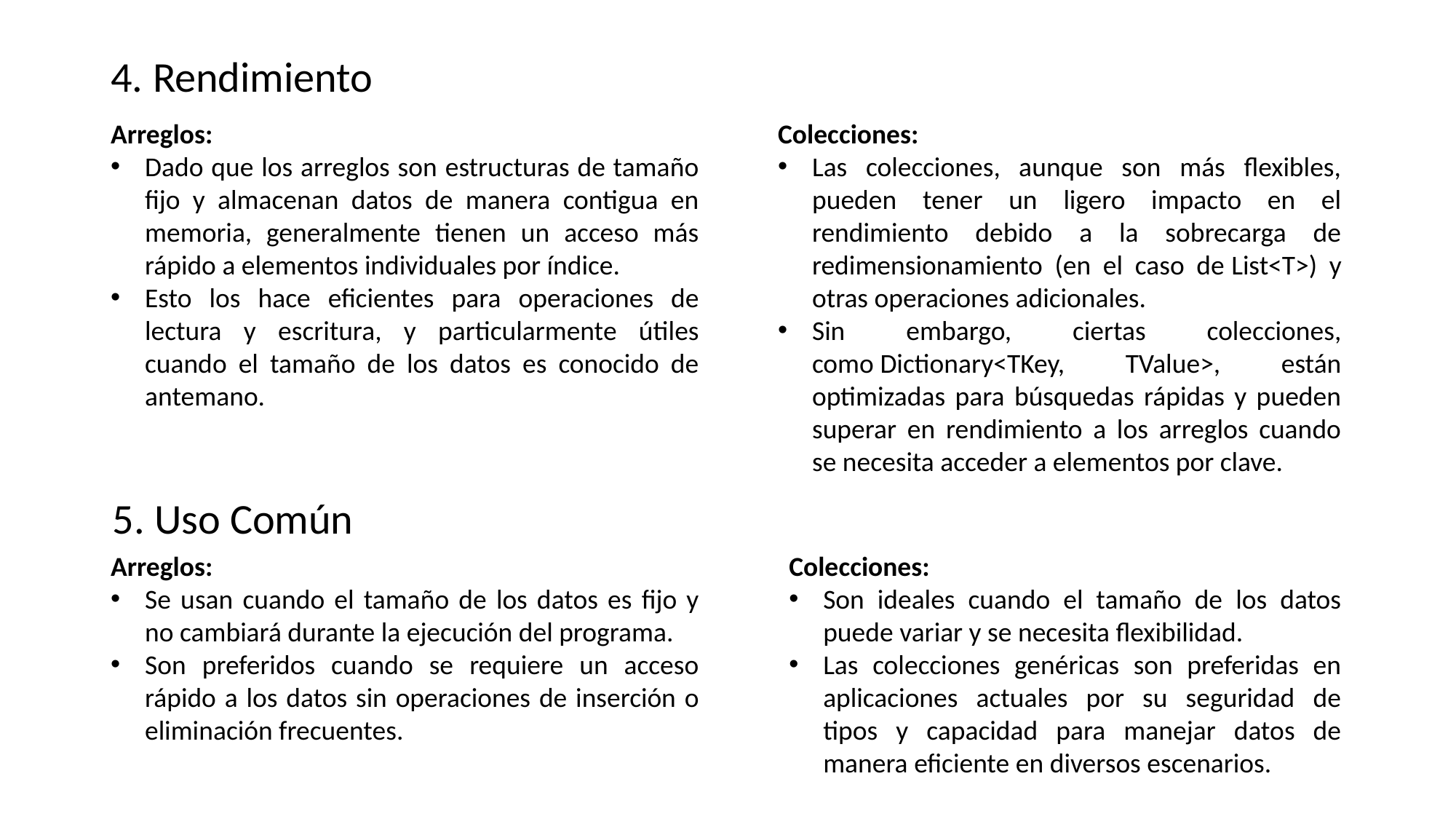

# 4. Rendimiento
Arreglos:
Dado que los arreglos son estructuras de tamaño fijo y almacenan datos de manera contigua en memoria, generalmente tienen un acceso más rápido a elementos individuales por índice.
Esto los hace eficientes para operaciones de lectura y escritura, y particularmente útiles cuando el tamaño de los datos es conocido de antemano.
Colecciones:
Las colecciones, aunque son más flexibles, pueden tener un ligero impacto en el rendimiento debido a la sobrecarga de redimensionamiento (en el caso de List<T>) y otras operaciones adicionales.
Sin embargo, ciertas colecciones, como Dictionary<TKey, TValue>, están optimizadas para búsquedas rápidas y pueden superar en rendimiento a los arreglos cuando se necesita acceder a elementos por clave.
5. Uso Común
Arreglos:
Se usan cuando el tamaño de los datos es fijo y no cambiará durante la ejecución del programa.
Son preferidos cuando se requiere un acceso rápido a los datos sin operaciones de inserción o eliminación frecuentes.
Colecciones:
Son ideales cuando el tamaño de los datos puede variar y se necesita flexibilidad.
Las colecciones genéricas son preferidas en aplicaciones actuales por su seguridad de tipos y capacidad para manejar datos de manera eficiente en diversos escenarios.